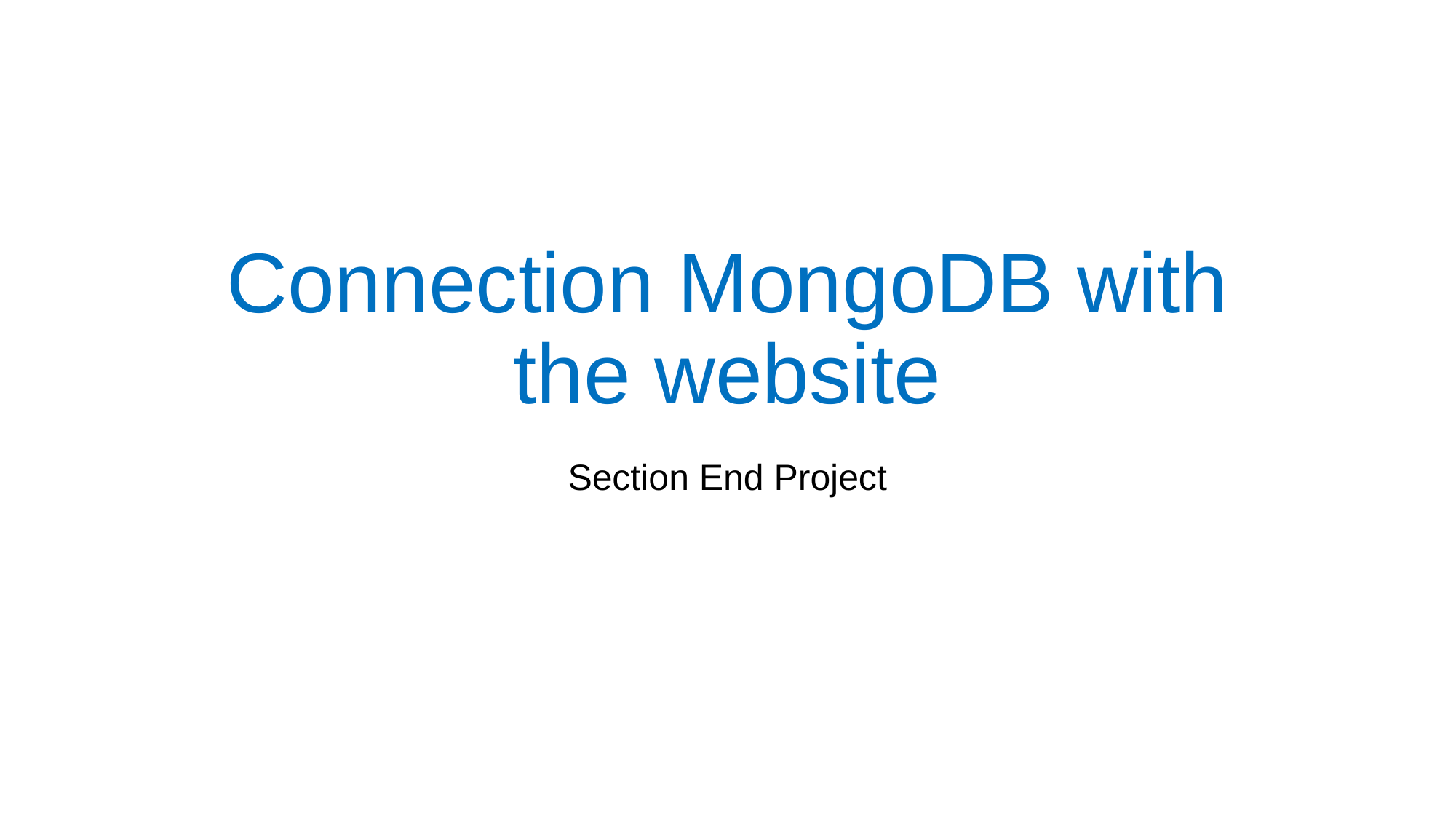

# Connection MongoDB with the website
Section End Project